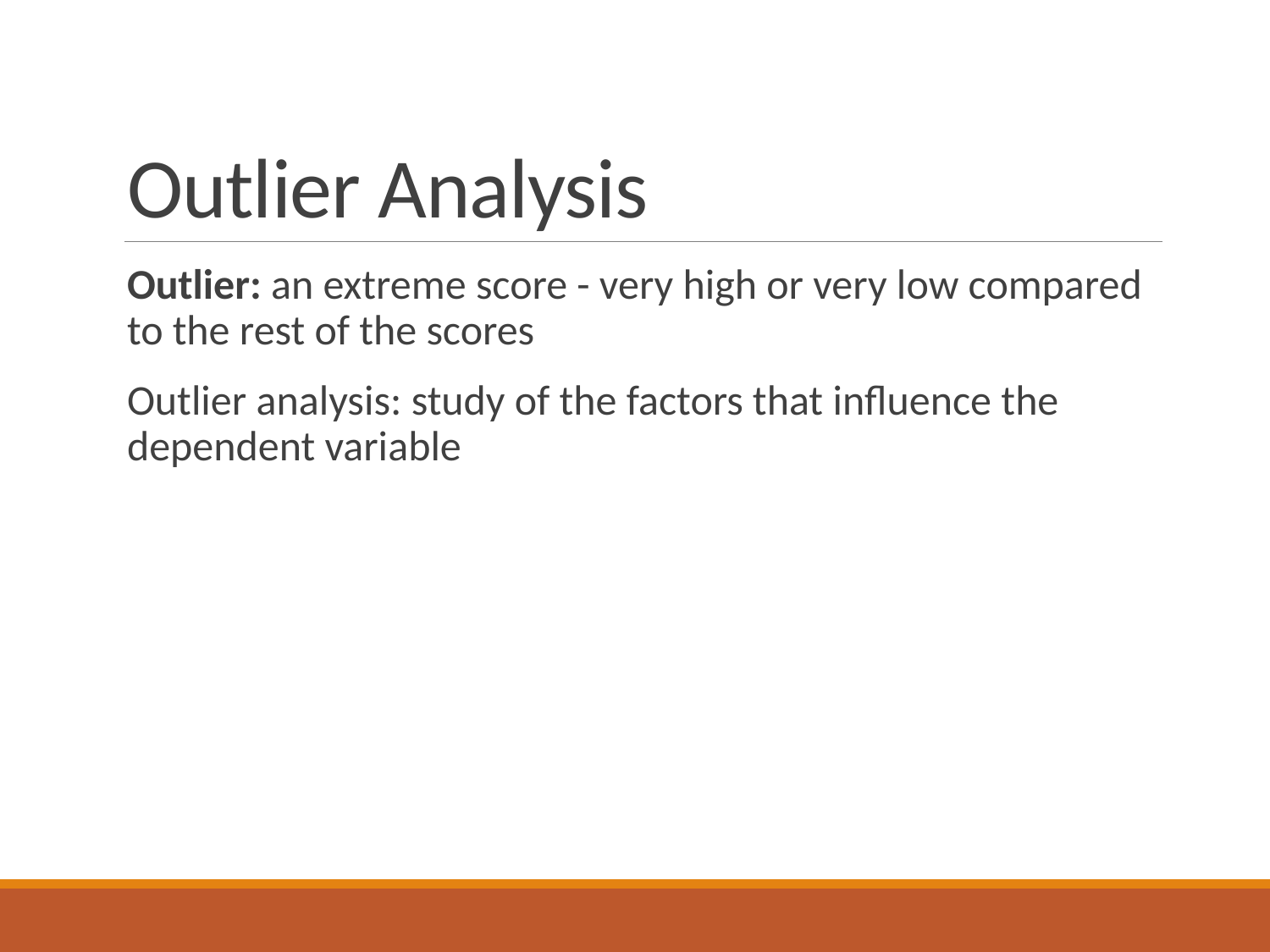

# Outlier Analysis
Outlier: an extreme score - very high or very low compared to the rest of the scores
Outlier analysis: study of the factors that influence the dependent variable